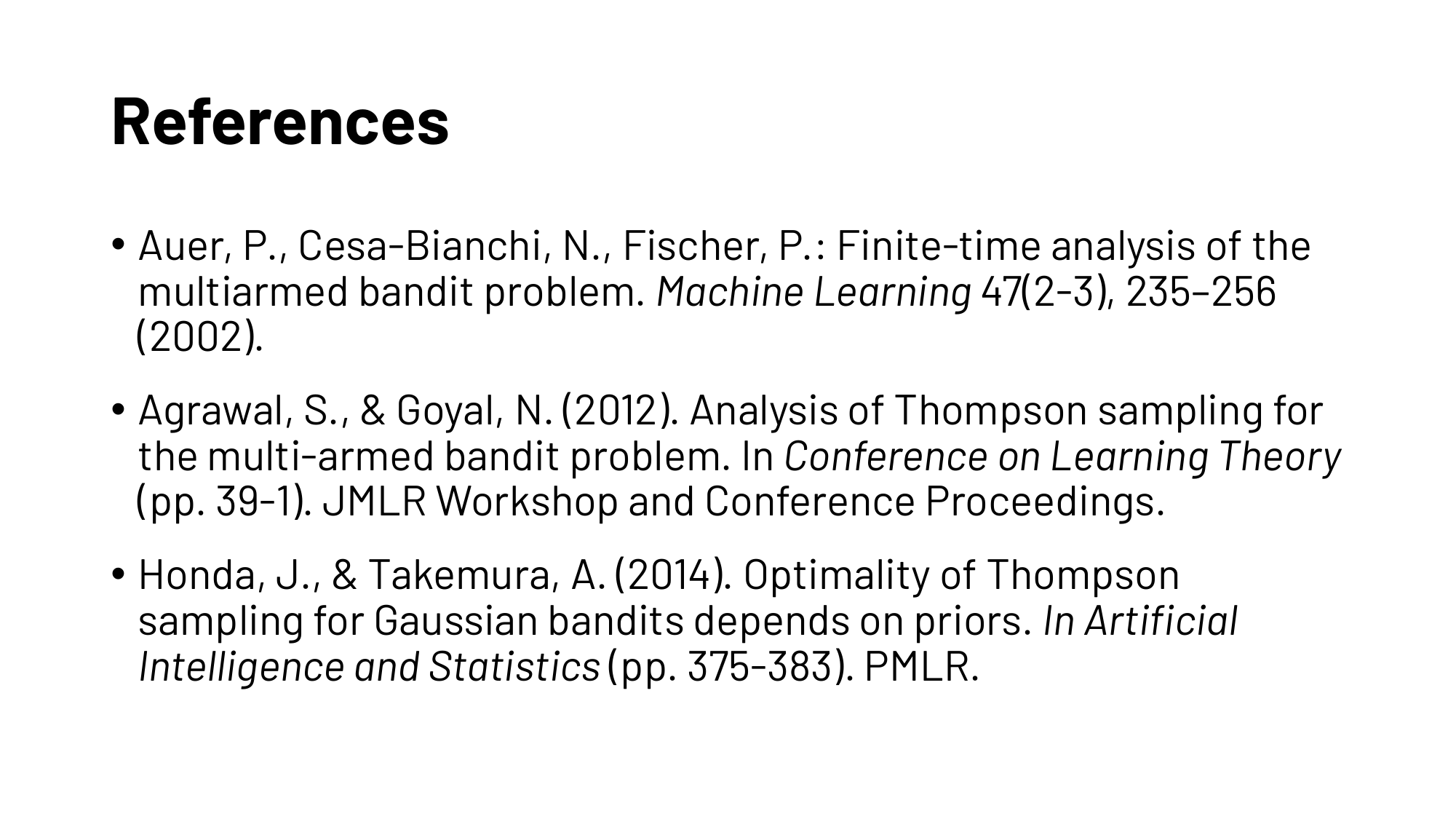

# References
Auer, P., Cesa-Bianchi, N., Fischer, P.: Finite-time analysis of the multiarmed bandit problem. Machine Learning 47(2-3), 235–256 (2002).
Agrawal, S., & Goyal, N. (2012). Analysis of Thompson sampling for the multi-armed bandit problem. In Conference on Learning Theory (pp. 39-1). JMLR Workshop and Conference Proceedings.
Honda, J., & Takemura, A. (2014). Optimality of Thompson sampling for Gaussian bandits depends on priors. In Artificial Intelligence and Statistics (pp. 375-383). PMLR.